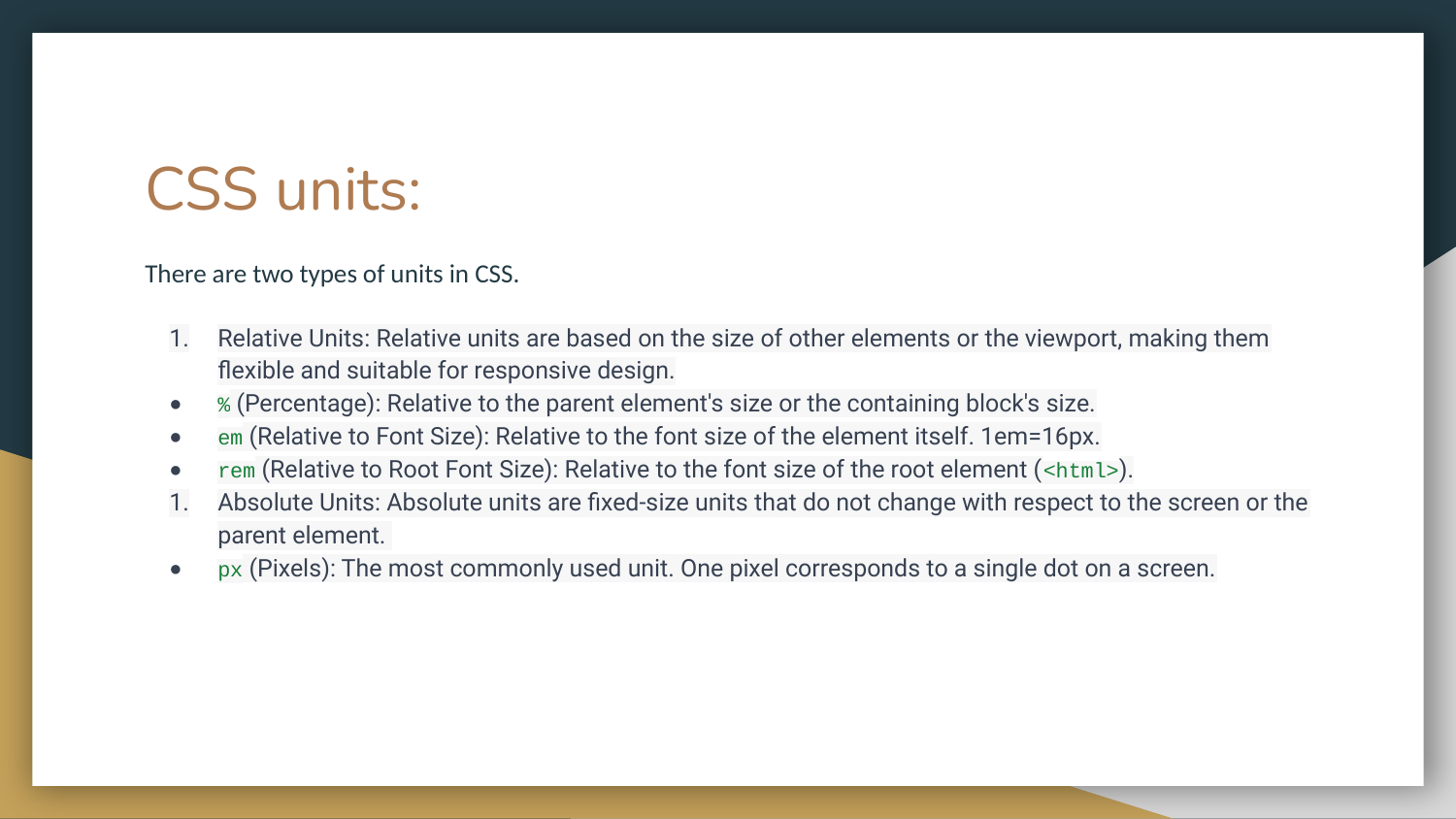

# CSS units:
There are two types of units in CSS.
Relative Units: Relative units are based on the size of other elements or the viewport, making them flexible and suitable for responsive design.
% (Percentage): Relative to the parent element's size or the containing block's size.
em (Relative to Font Size): Relative to the font size of the element itself. 1em=16px.
rem (Relative to Root Font Size): Relative to the font size of the root element (<html>).
Absolute Units: Absolute units are fixed-size units that do not change with respect to the screen or the parent element.
px (Pixels): The most commonly used unit. One pixel corresponds to a single dot on a screen.